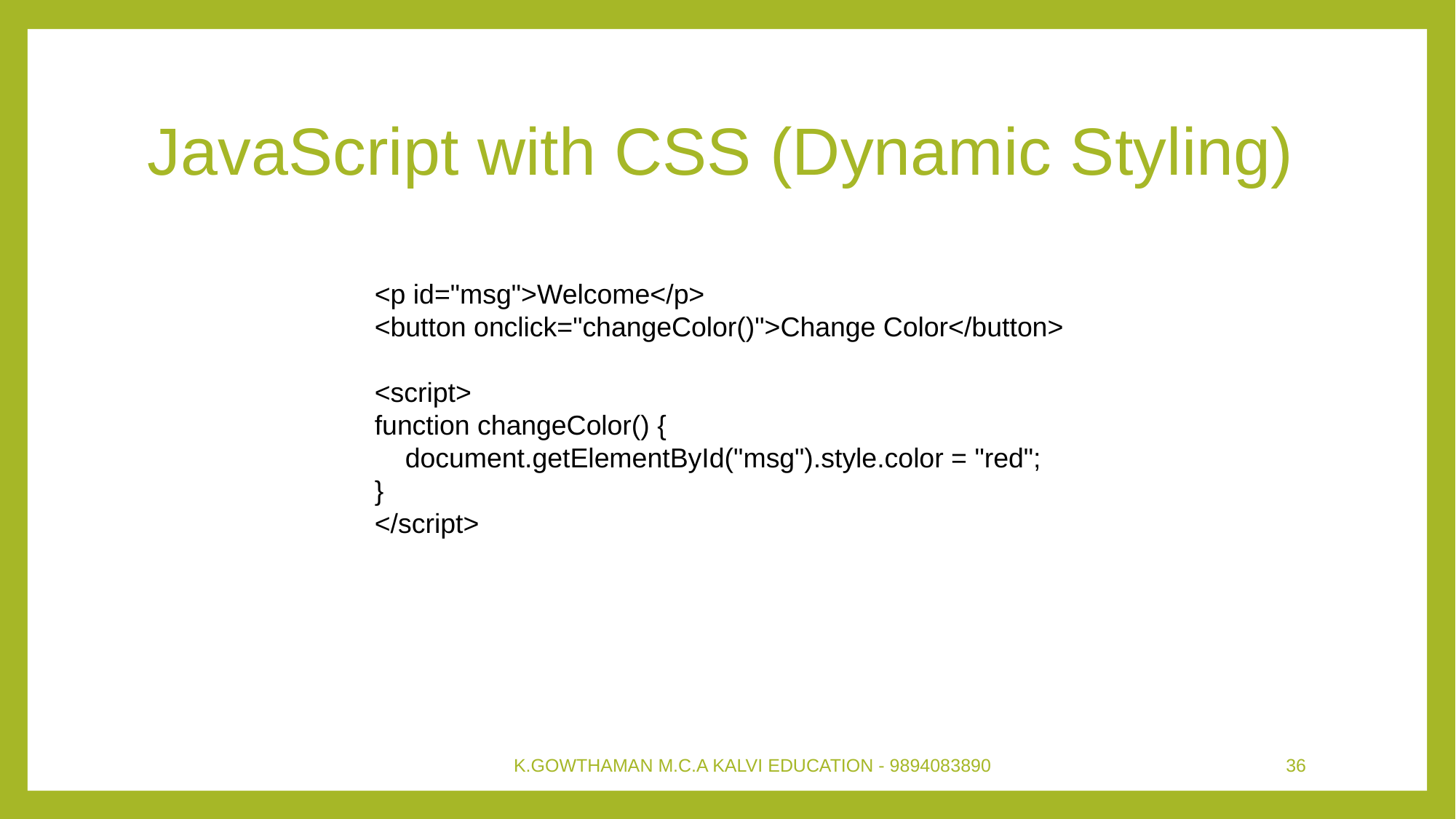

# JavaScript with CSS (Dynamic Styling)
<p id="msg">Welcome</p>
<button onclick="changeColor()">Change Color</button>

<script>
function changeColor() {
    document.getElementById("msg").style.color = "red";
}
</script>
K.GOWTHAMAN M.C.A KALVI EDUCATION - 9894083890
36